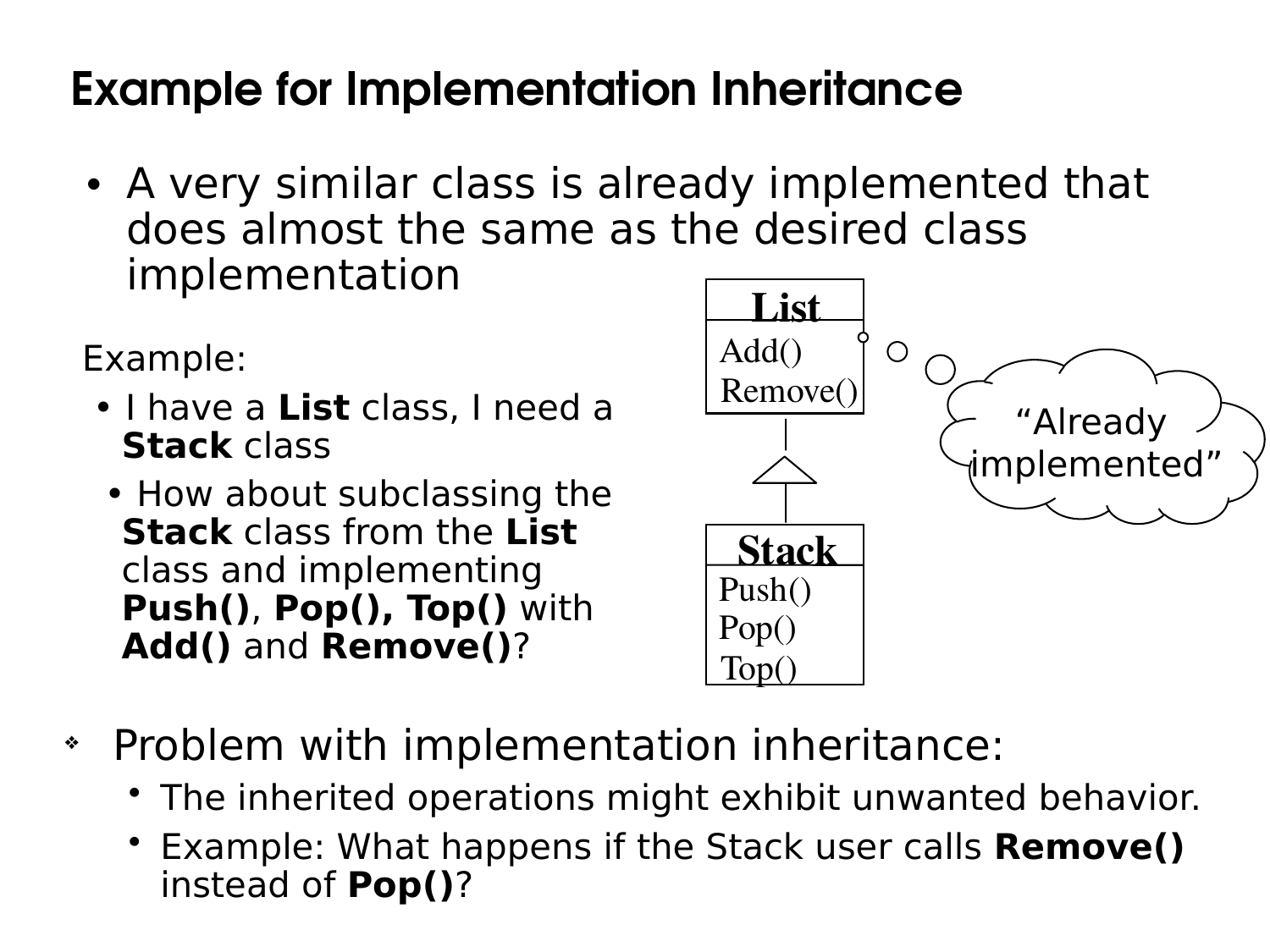

# Example for Implementation Inheritance
A very similar class is already implemented that does almost the same as the desired class implementation
List

Add()
Remove()
Example:
 • I have a List class, I need a Stack class
  • How about subclassing the  Stack class from the List class and implementing Push(), Pop(), Top() with Add() and Remove()?
“Already
 implemented”

Stack

Push
()

Pop()
Top()
 Problem with implementation inheritance:
The inherited operations might exhibit unwanted behavior.
Example: What happens if the Stack user calls Remove() instead of Pop()?